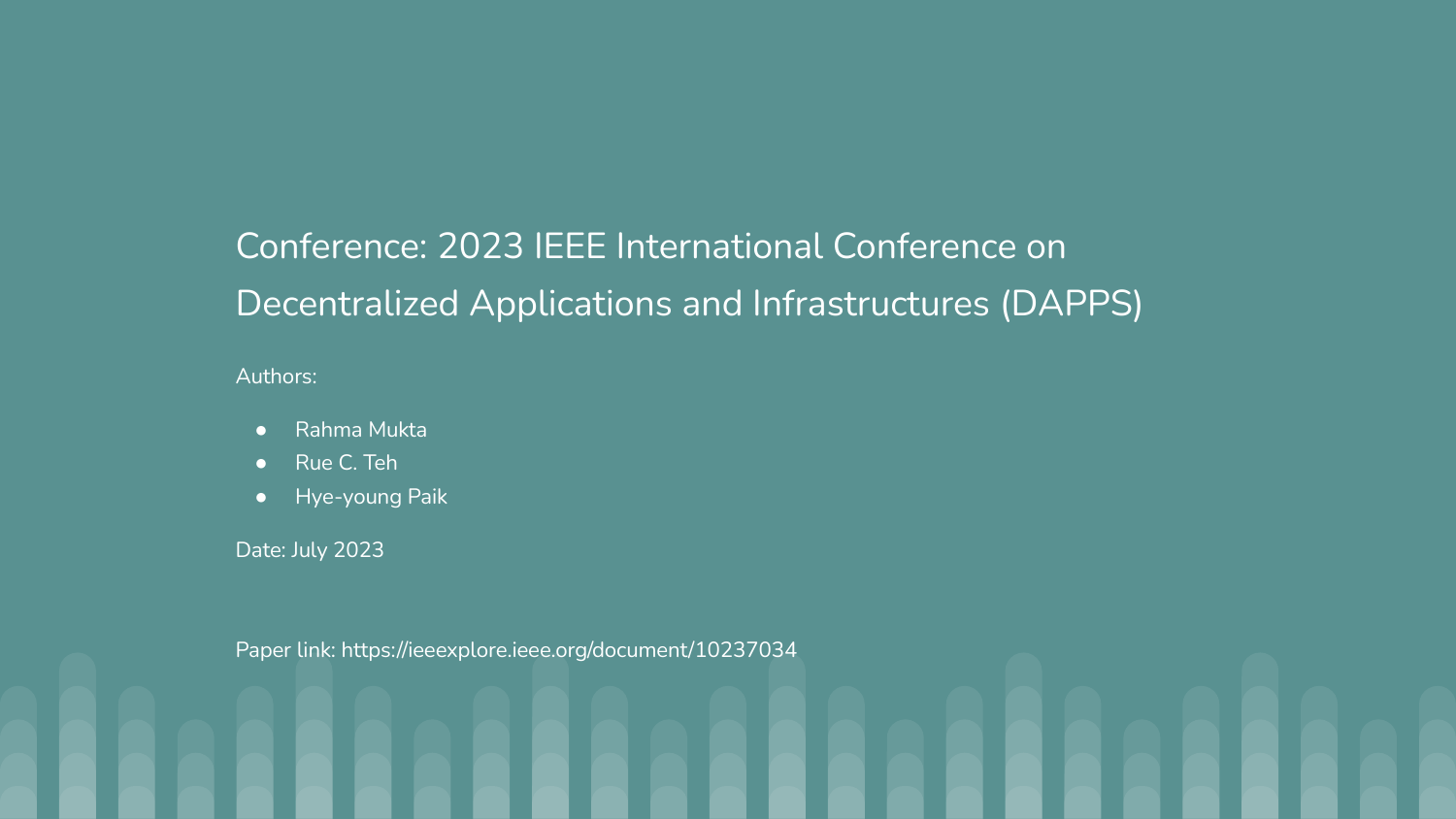

# Conference: 2023 IEEE International Conference on Decentralized Applications and Infrastructures (DAPPS)
Authors:
Rahma Mukta
Rue C. Teh
Hye-young Paik
Date: July 2023
Paper link: https://ieeexplore.ieee.org/document/10237034